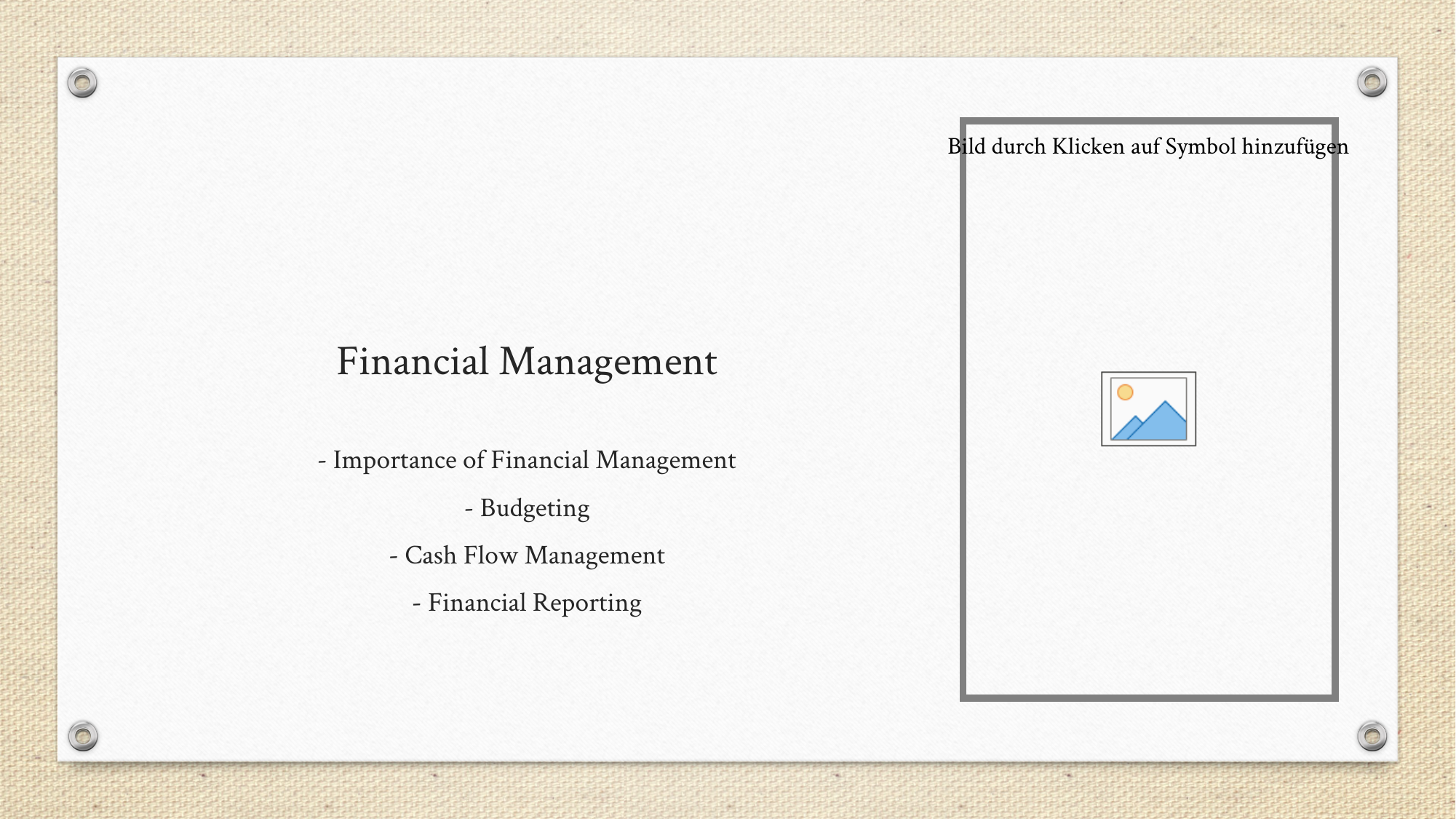

# Financial Management

- Importance of Financial Management
- Budgeting
- Cash Flow Management
- Financial Reporting